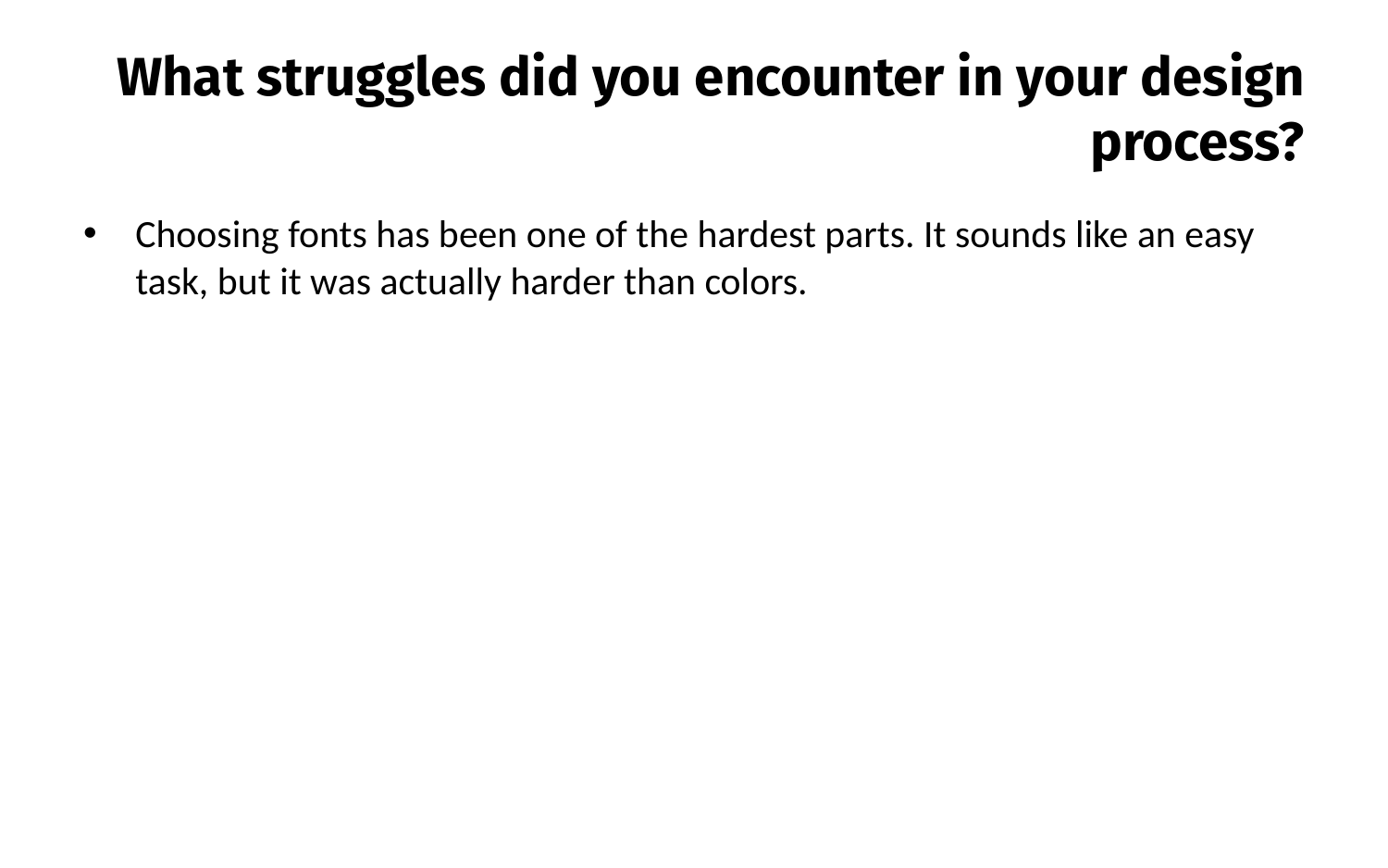

# What struggles did you encounter in your design process?
Choosing fonts has been one of the hardest parts. It sounds like an easy task, but it was actually harder than colors.